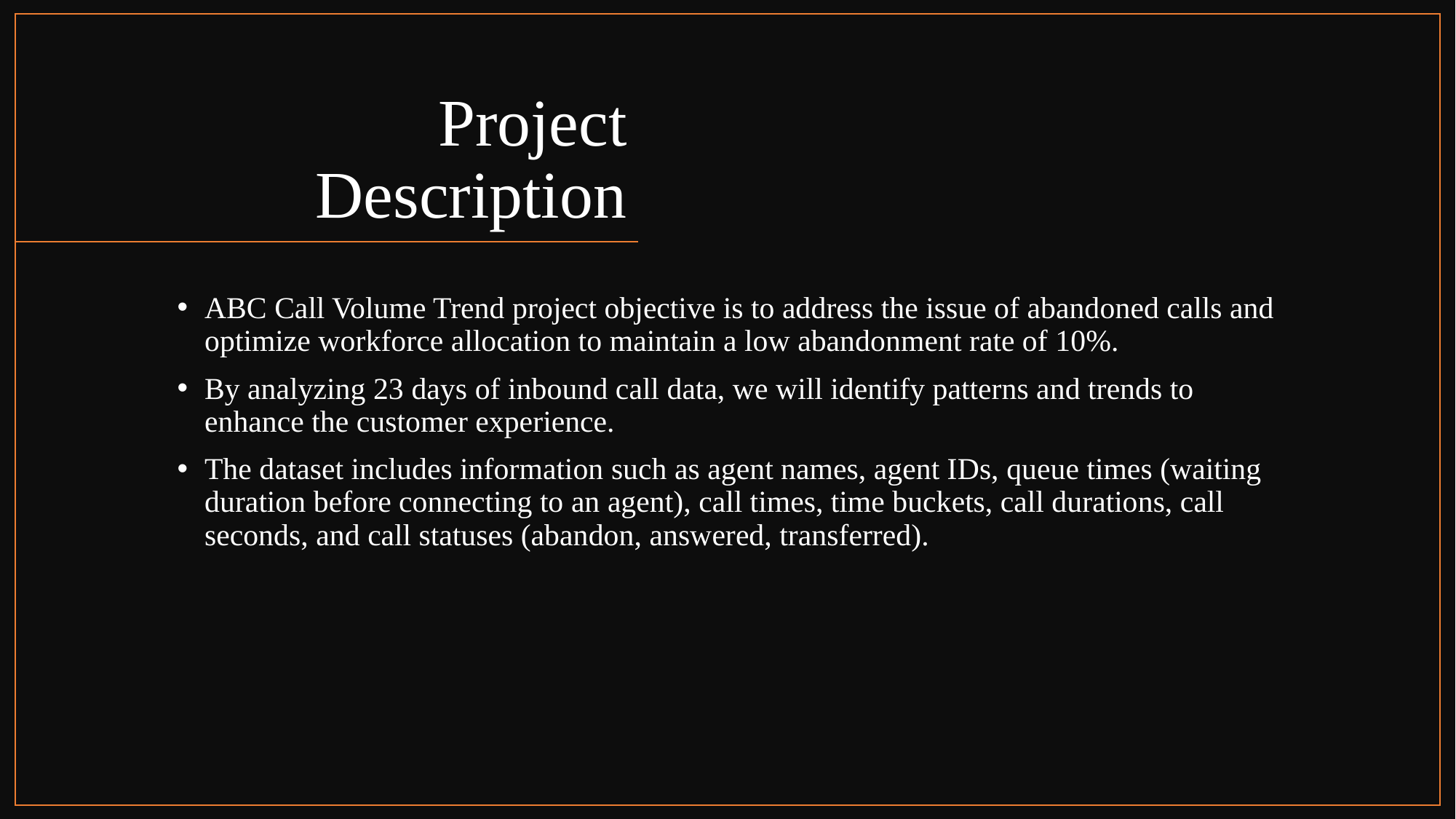

# Project Description
ABC Call Volume Trend project objective is to address the issue of abandoned calls and optimize workforce allocation to maintain a low abandonment rate of 10%.
By analyzing 23 days of inbound call data, we will identify patterns and trends to enhance the customer experience.
The dataset includes information such as agent names, agent IDs, queue times (waiting duration before connecting to an agent), call times, time buckets, call durations, call seconds, and call statuses (abandon, answered, transferred).